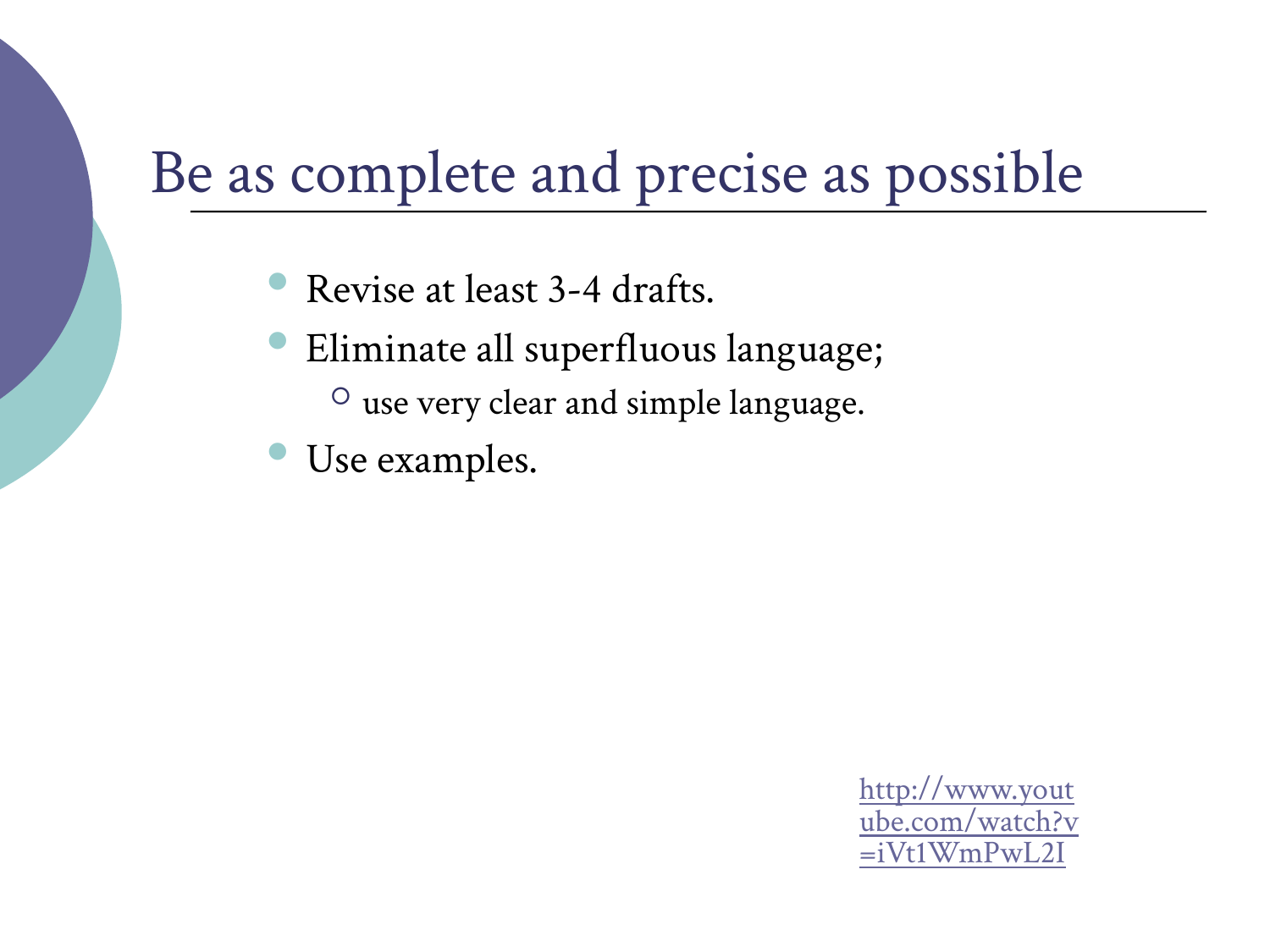

# Be as complete and precise as possible
Revise at least 3-4 drafts.
Eliminate all superfluous language;
use very clear and simple language.
Use examples.
http://www.youtube.com/watch?v=iVt1WmPwL2I